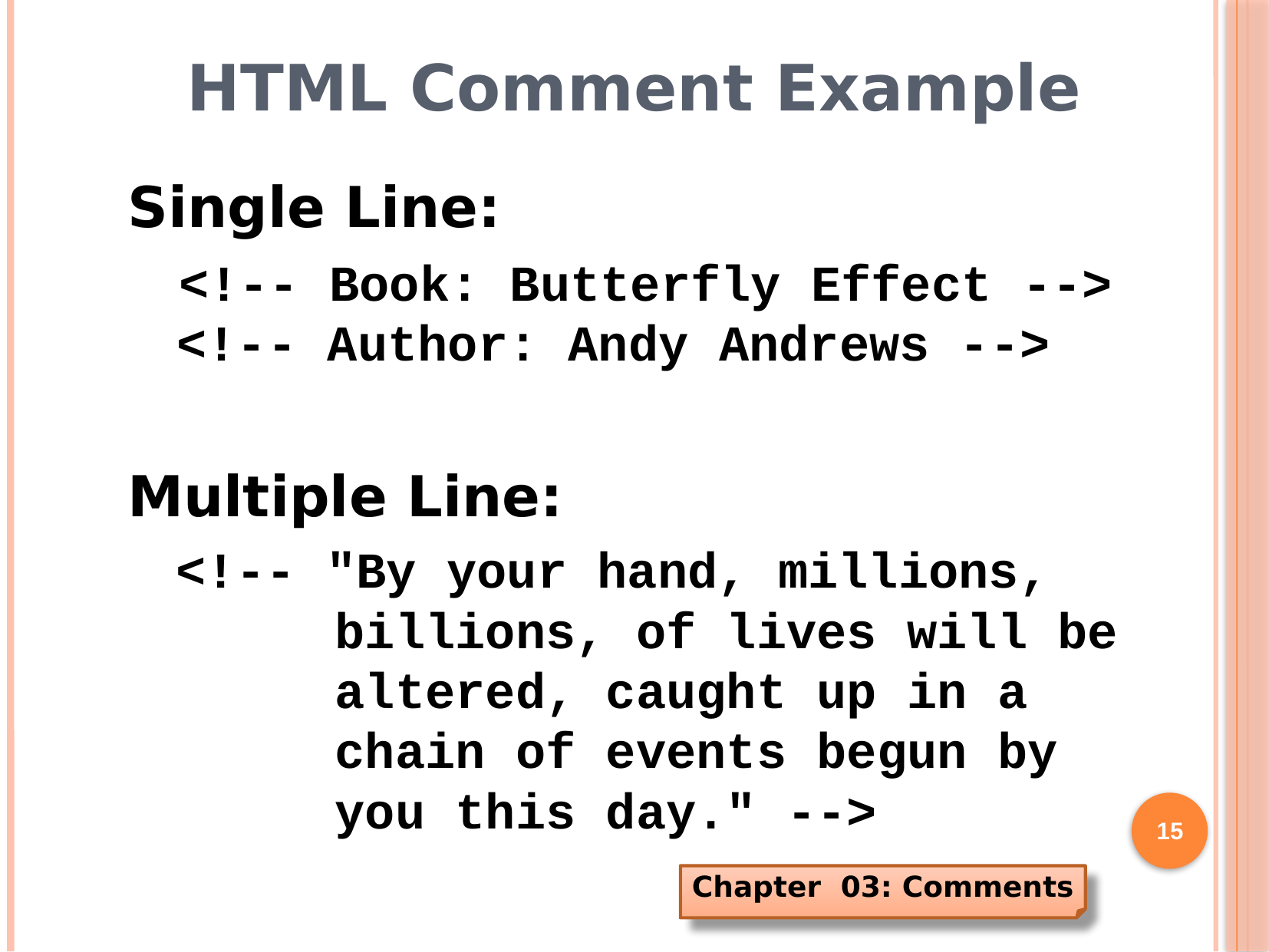

# HTML Comment Example
Single Line:
<!-- Book: Butterfly Effect -->
<!-- Author: Andy Andrews -->

Multiple Line:
<!-- "By your hand, millions,
    billions, of lives will be
    altered, caught up in a
    chain of events begun by
    you this day." -->
15
Chapter  03: Comments